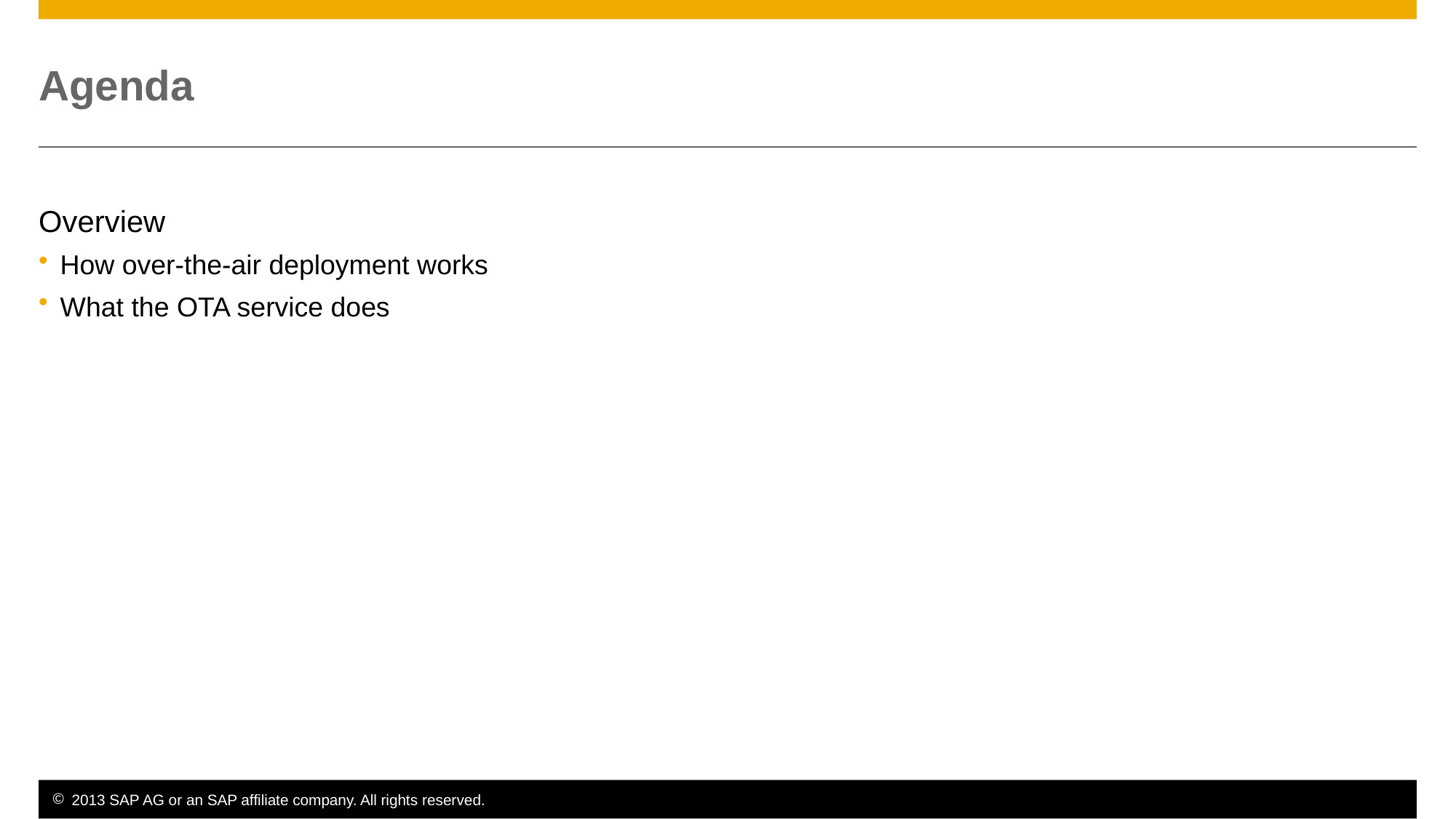

# Agenda
Overview
How over-the-air deployment works
What the OTA service does